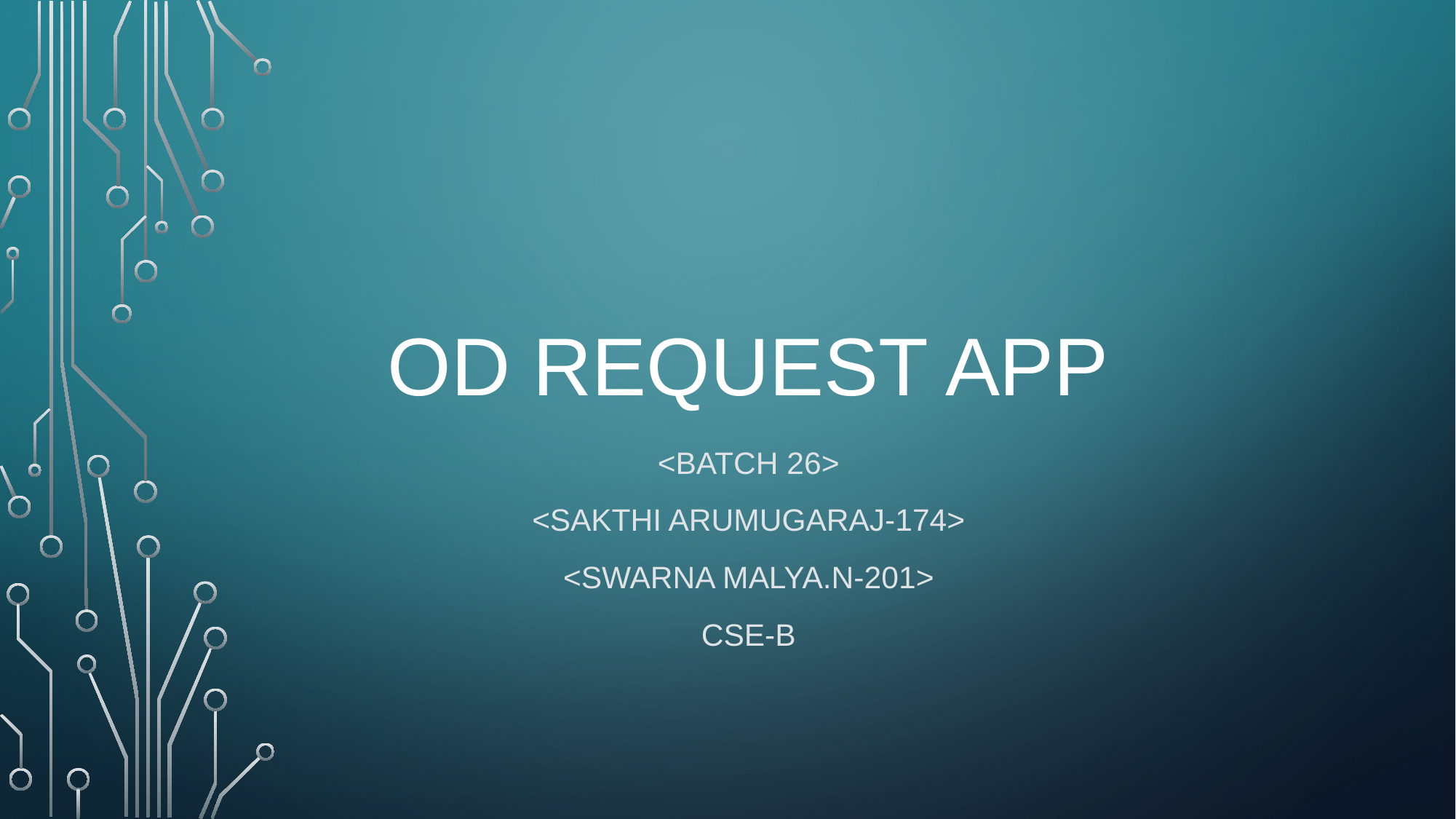

# Od request app
<batch 26>
<sakthi arumugaraj-174>
<Swarna malya.N-201>
Cse-b